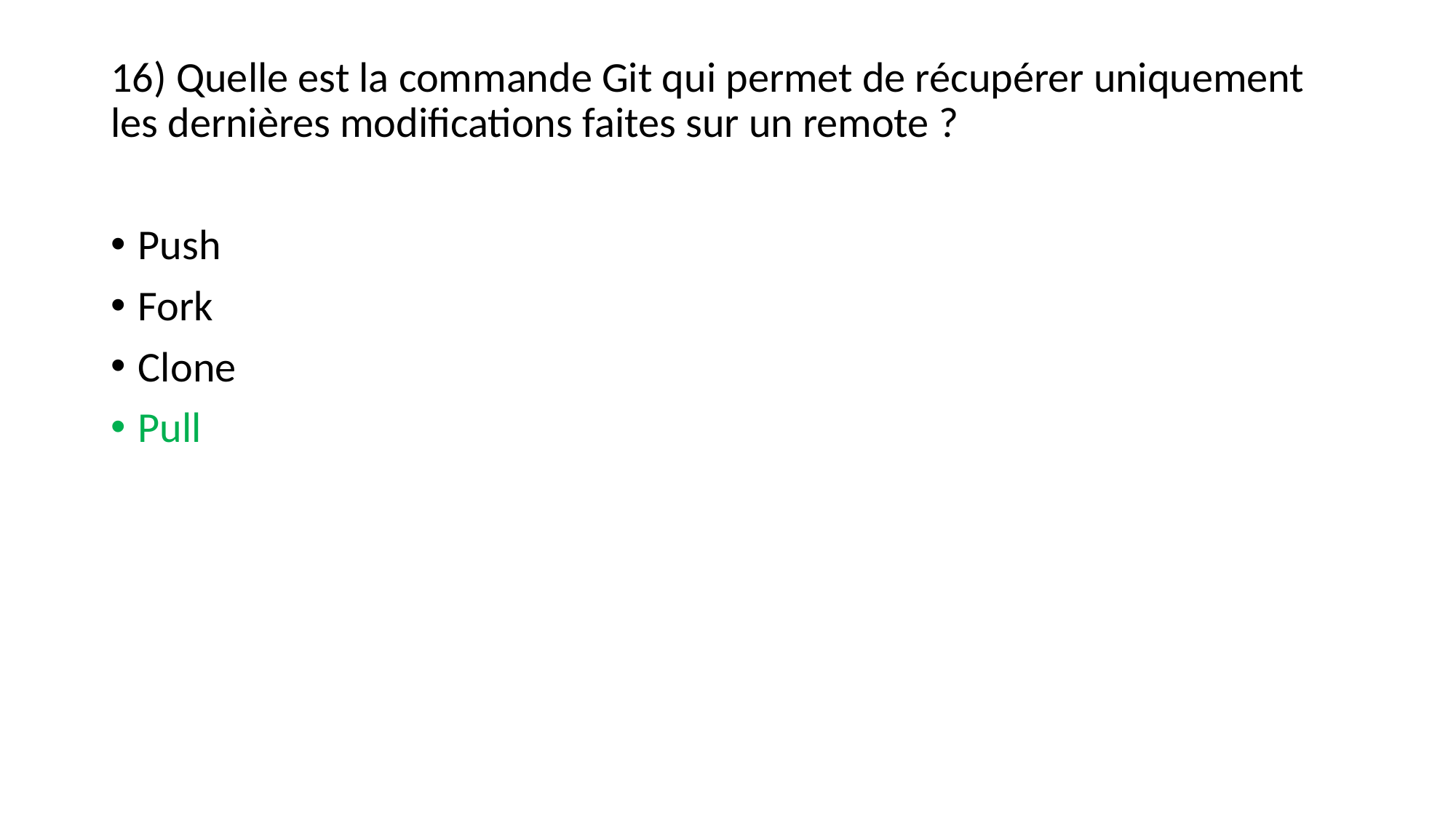

16) Quelle est la commande Git qui permet de récupérer uniquement les dernières modifications faites sur un remote ?

Push
Fork
Clone
Pull